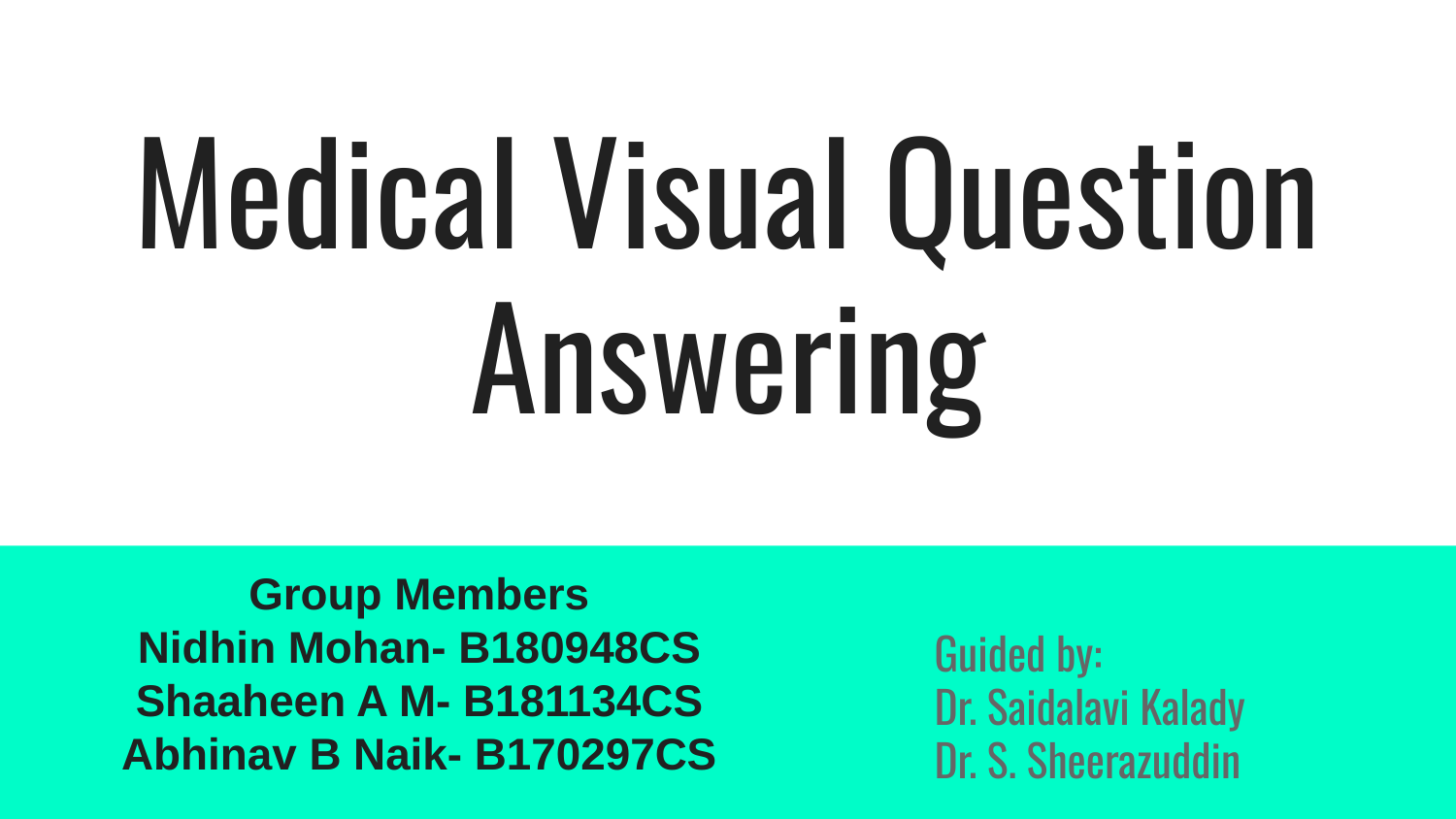

# Medical Visual Question Answering
Group Members
Nidhin Mohan- B180948CS
Shaaheen A M- B181134CS
Abhinav B Naik- B170297CS
Guided by:
Dr. Saidalavi Kalady
Dr. S. Sheerazuddin